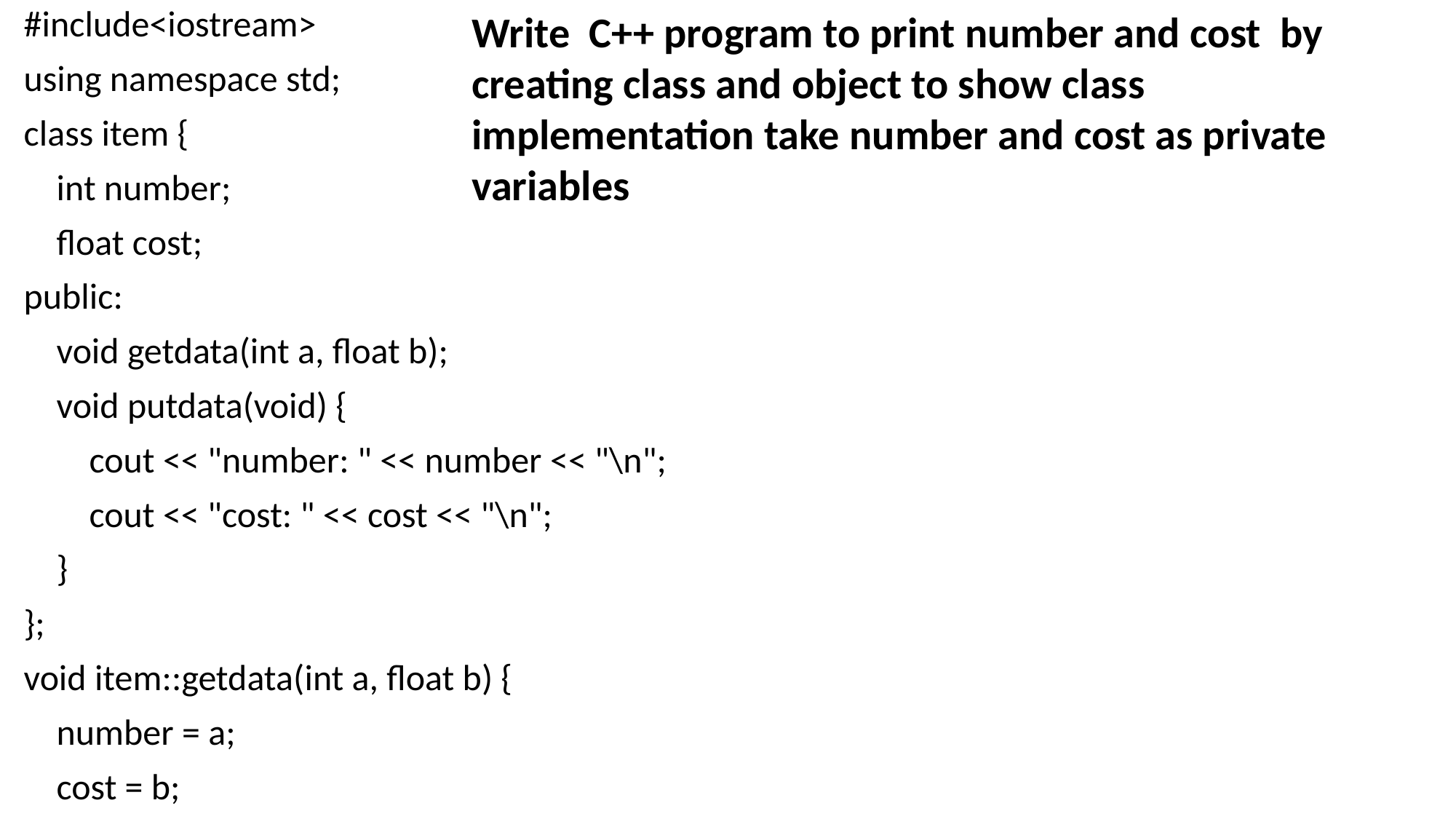

#include<iostream>
using namespace std;
class item {
    int number;
    float cost;
public:
    void getdata(int a, float b);
    void putdata(void) {
        cout << "number: " << number << "\n";
        cout << "cost: " << cost << "\n";
    }
};
void item::getdata(int a, float b) {
    number = a;
    cost = b;
}

Write  C++ program to print number and cost  by creating class and object to show class implementation take number and cost as private variables